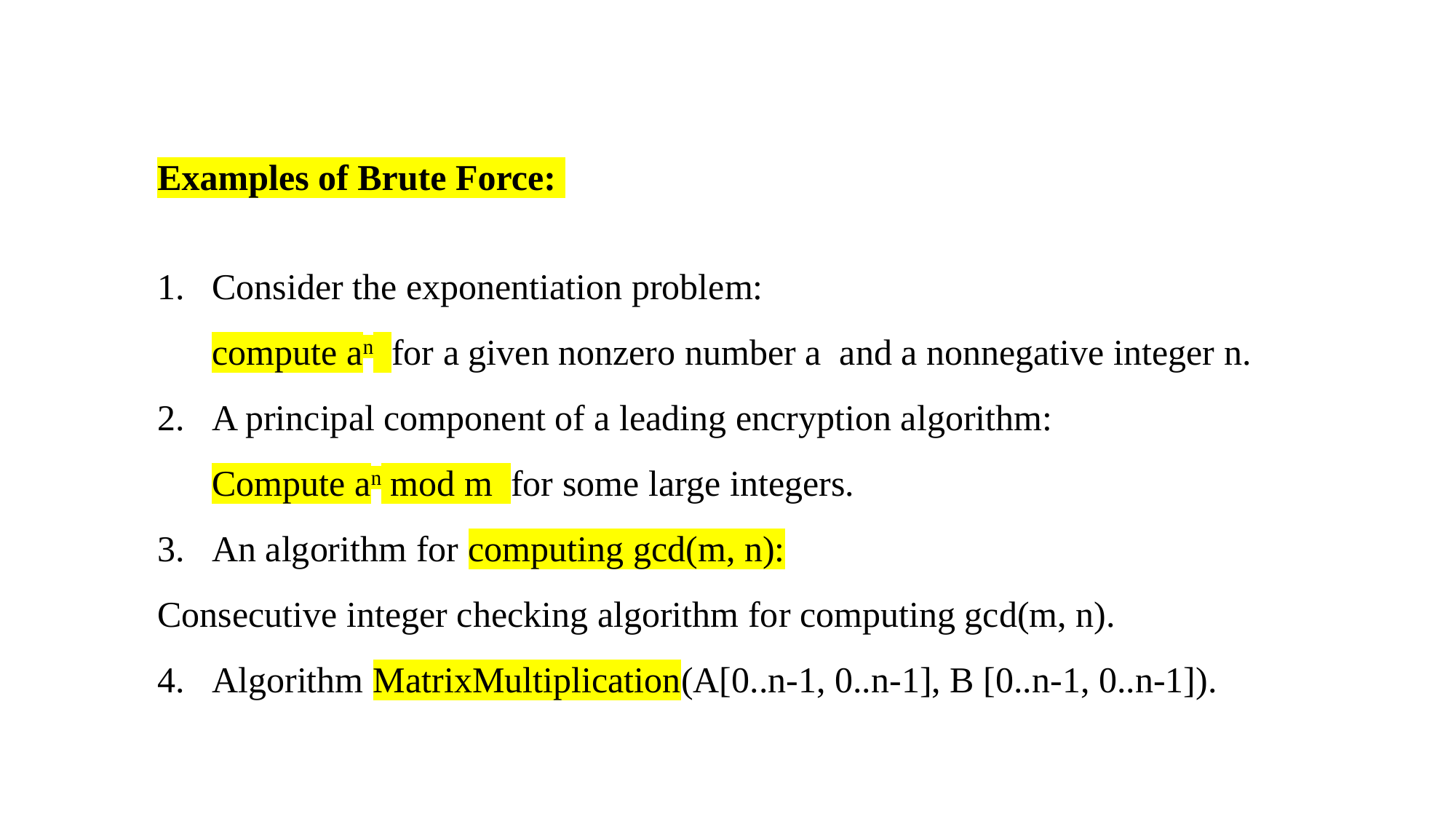

Examples of Brute Force:

Consider the exponentiation problem:
	compute an  for a given nonzero number a  and a nonnegative integer n.
A principal component of a leading encryption algorithm:
      Compute an mod m  for some large integers.
3. 	An algorithm for computing gcd(m, n):
Consecutive integer checking algorithm for computing gcd(m, n).
4. 	Algorithm MatrixMultiplication(A[0..n-1, 0..n-1], B [0..n-1, 0..n-1]).